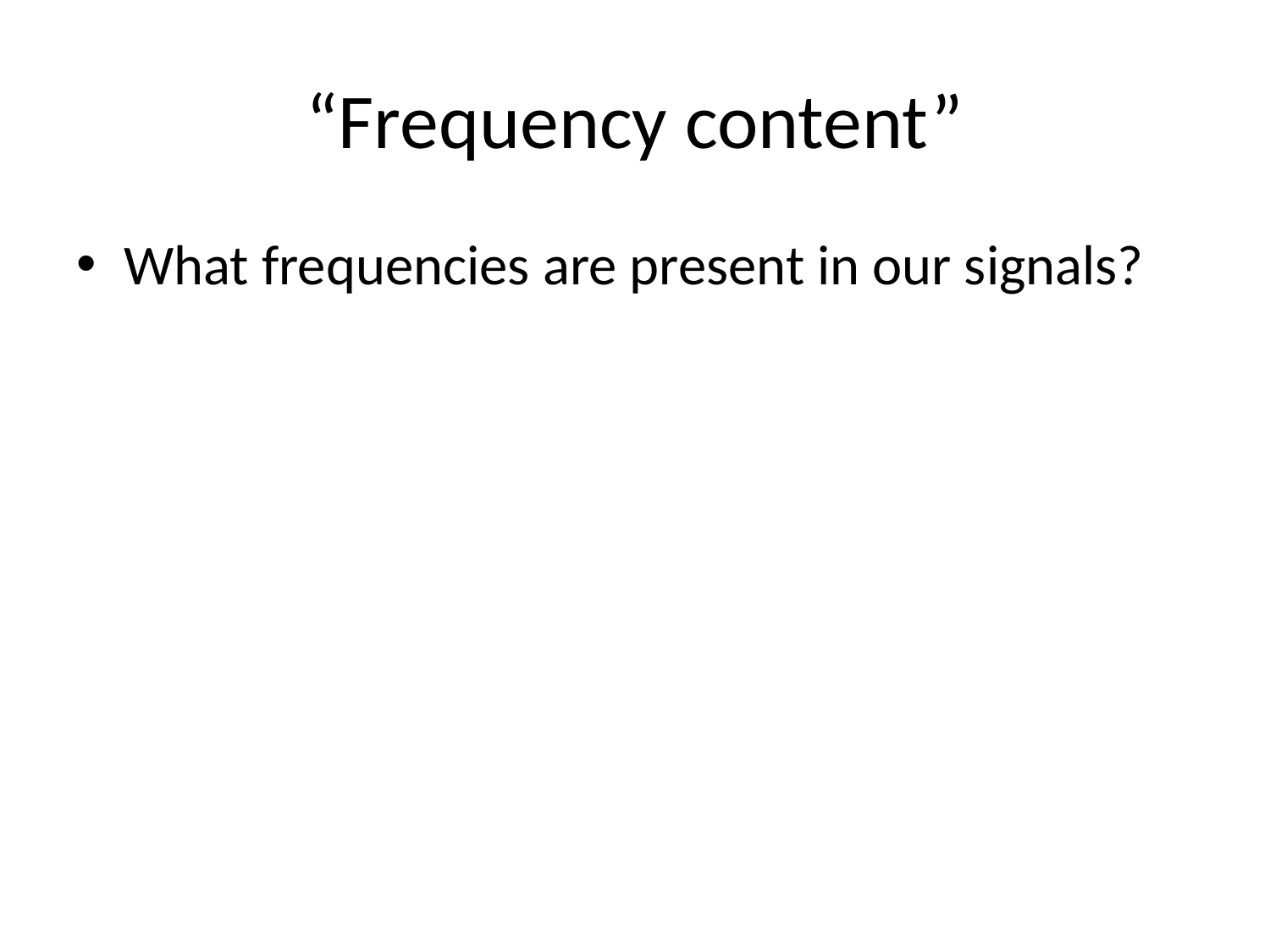

# “Frequency content”
What frequencies are present in our signals?